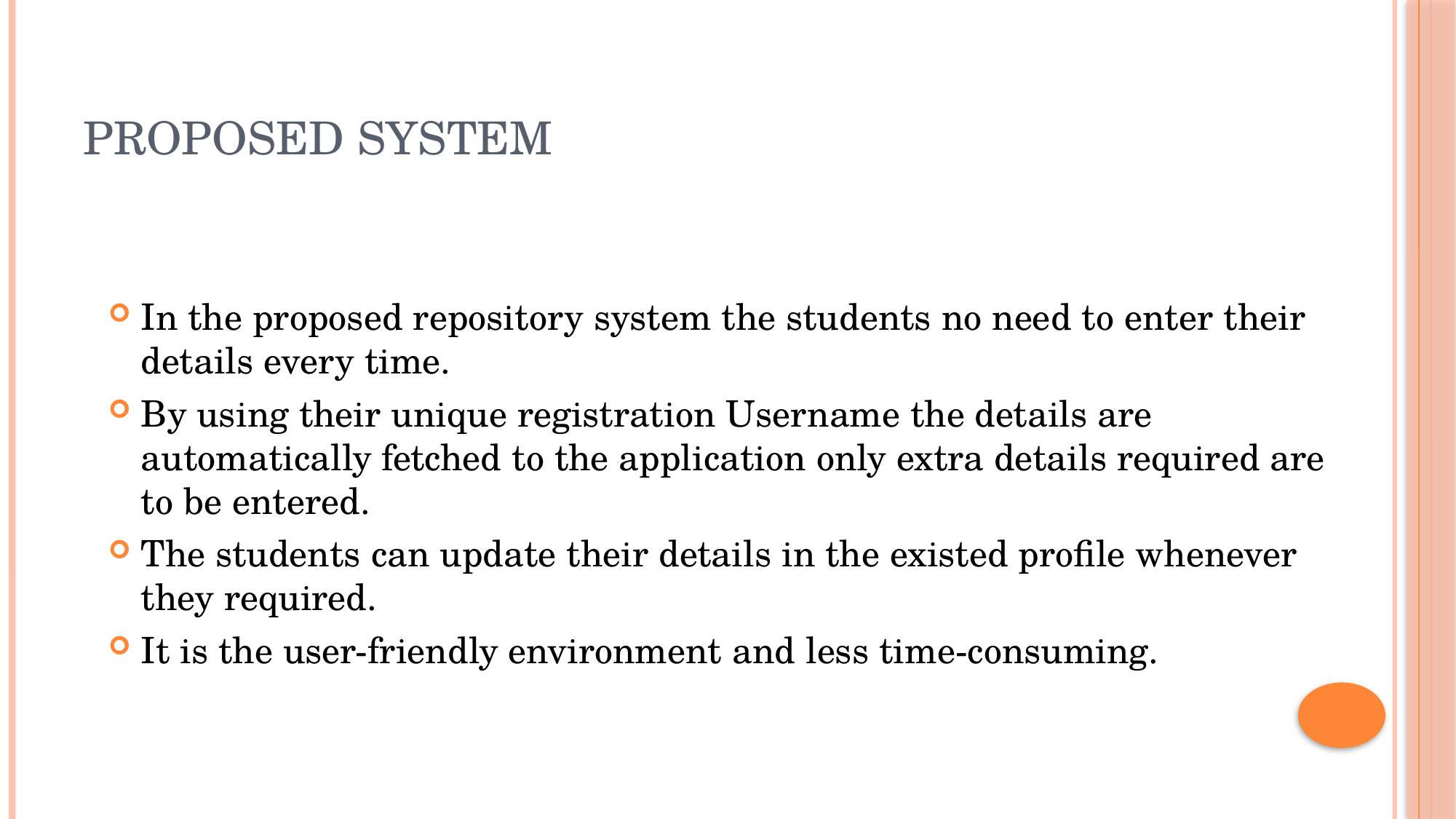

# PROPOSED SYSTEM
In the proposed repository system the students no need to enter their details every time.
By using their unique registration Username the details are automatically fetched to the application only extra details required are to be entered.
The students can update their details in the existed profile whenever they required.
It is the user-friendly environment and less time-consuming.